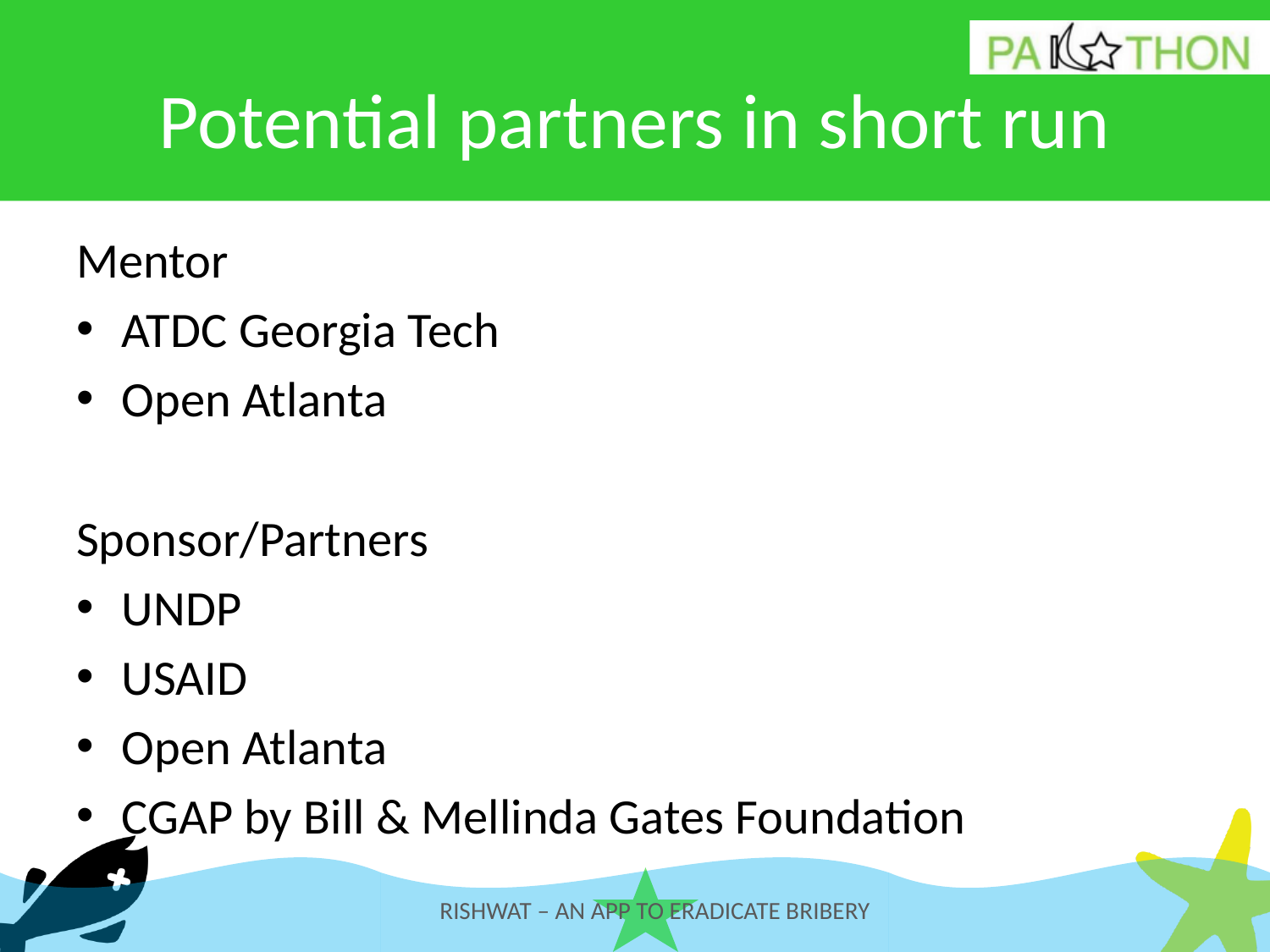

# Potential partners in short run
Mentor
ATDC Georgia Tech
Open Atlanta

Sponsor/Partners
UNDP
USAID
Open Atlanta
CGAP by Bill & Mellinda Gates Foundation
RISHWAT – AN APP TO ERADICATE BRIBERY